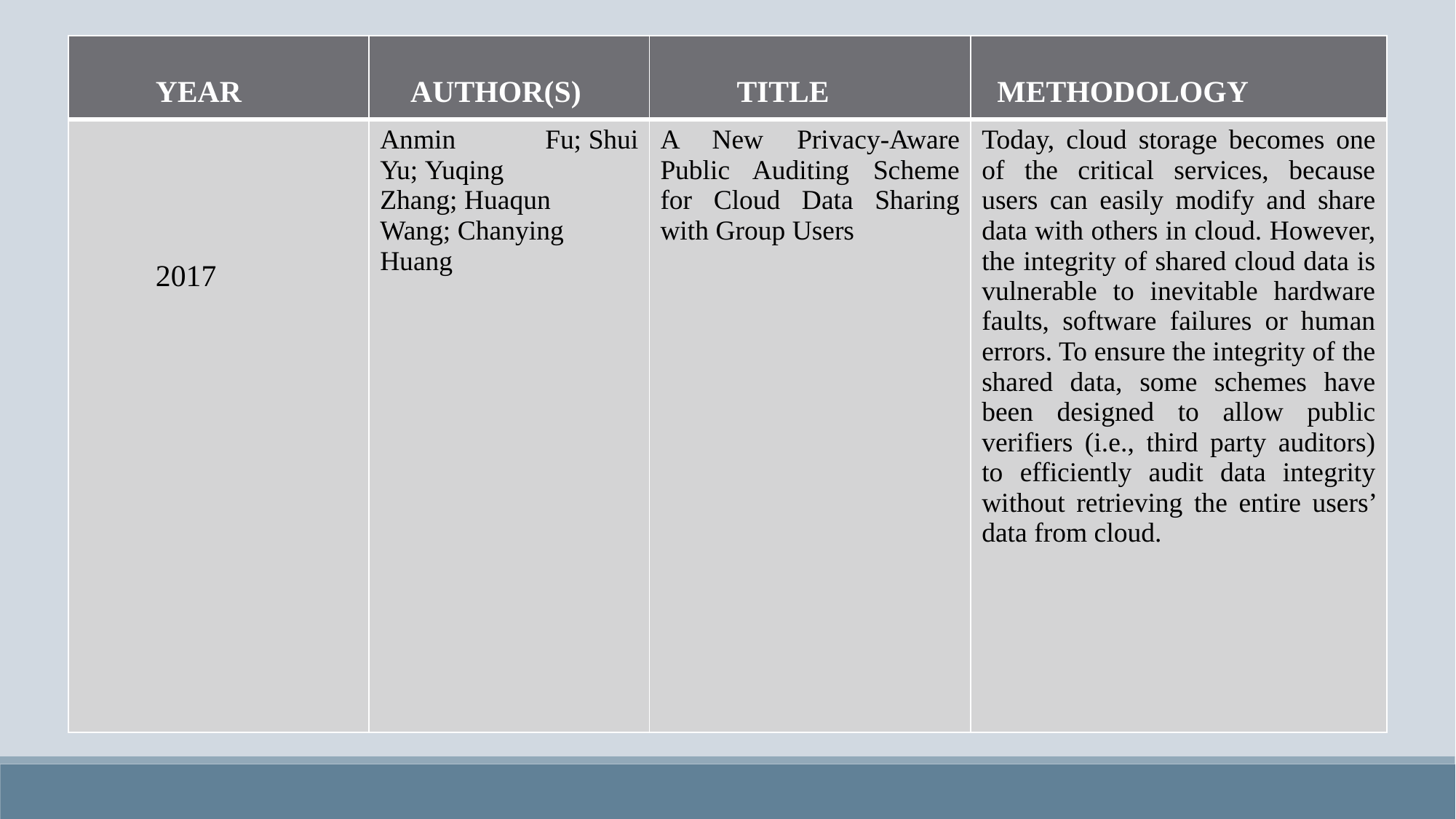

| YEAR | AUTHOR(S) | TITLE | METHODOLOGY |
| --- | --- | --- | --- |
| 2017 | Anmin Fu; Shui Yu; Yuqing Zhang; Huaqun Wang; Chanying Huang | A New Privacy-Aware Public Auditing Scheme for Cloud Data Sharing with Group Users | Today, cloud storage becomes one of the critical services, because users can easily modify and share data with others in cloud. However, the integrity of shared cloud data is vulnerable to inevitable hardware faults, software failures or human errors. To ensure the integrity of the shared data, some schemes have been designed to allow public verifiers (i.e., third party auditors) to efficiently audit data integrity without retrieving the entire users’ data from cloud. |